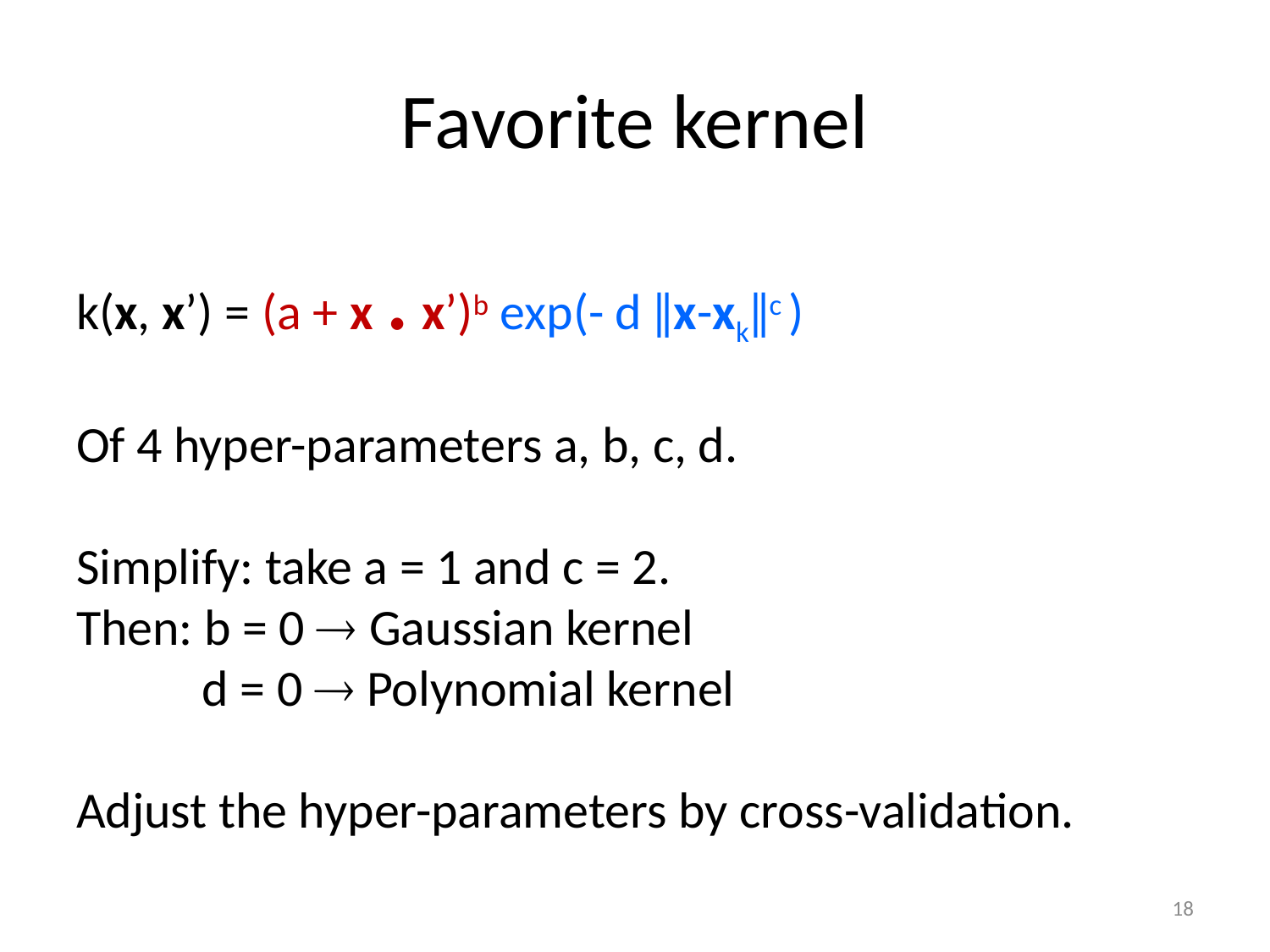

# Favorite kernel
k(x, x’) = (a + x . x’)b exp(- d ǁx-xkǁc )

Of 4 hyper-parameters a, b, c, d.

Simplify: take a = 1 and c = 2.
Then: b = 0 → Gaussian kernel
	 d = 0 → Polynomial kernel

Adjust the hyper-parameters by cross-validation.

18